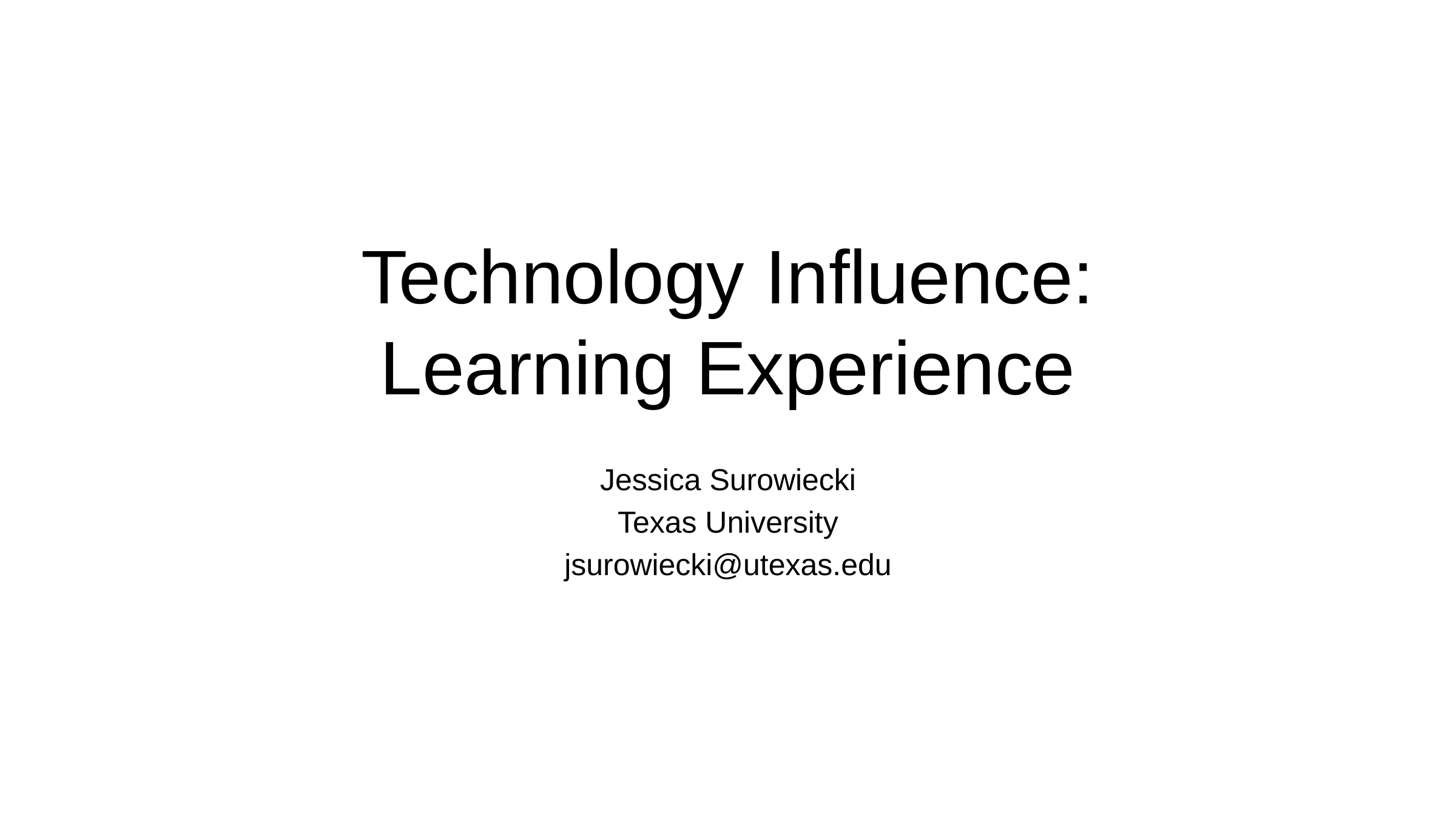

# Technology Influence: Learning Experience
Jessica Surowiecki
Texas University
jsurowiecki@utexas.edu